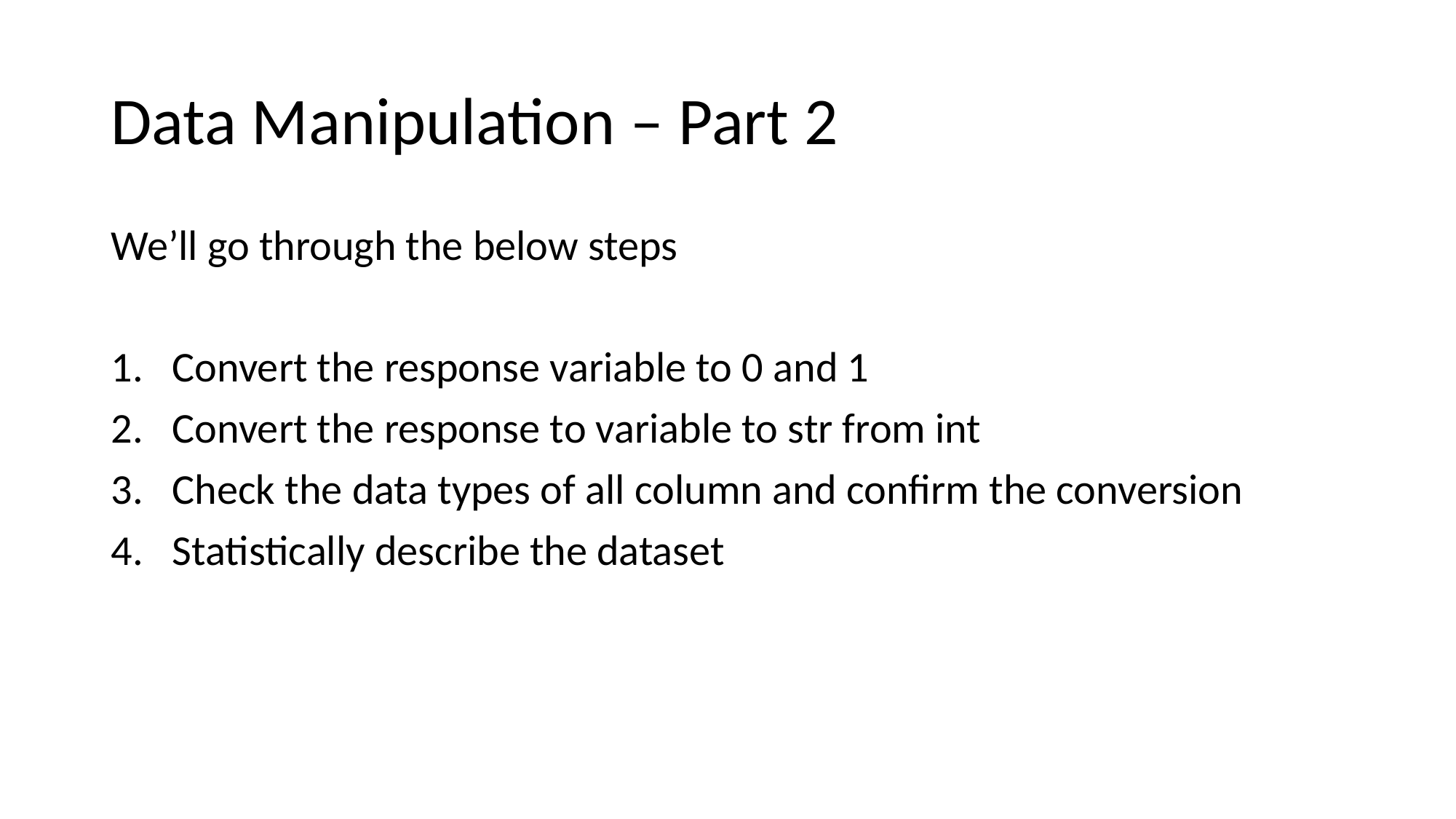

# Data Manipulation – Part 2
We’ll go through the below steps

Convert the response variable to 0 and 1
Convert the response to variable to str from int
Check the data types of all column and confirm the conversion
Statistically describe the dataset